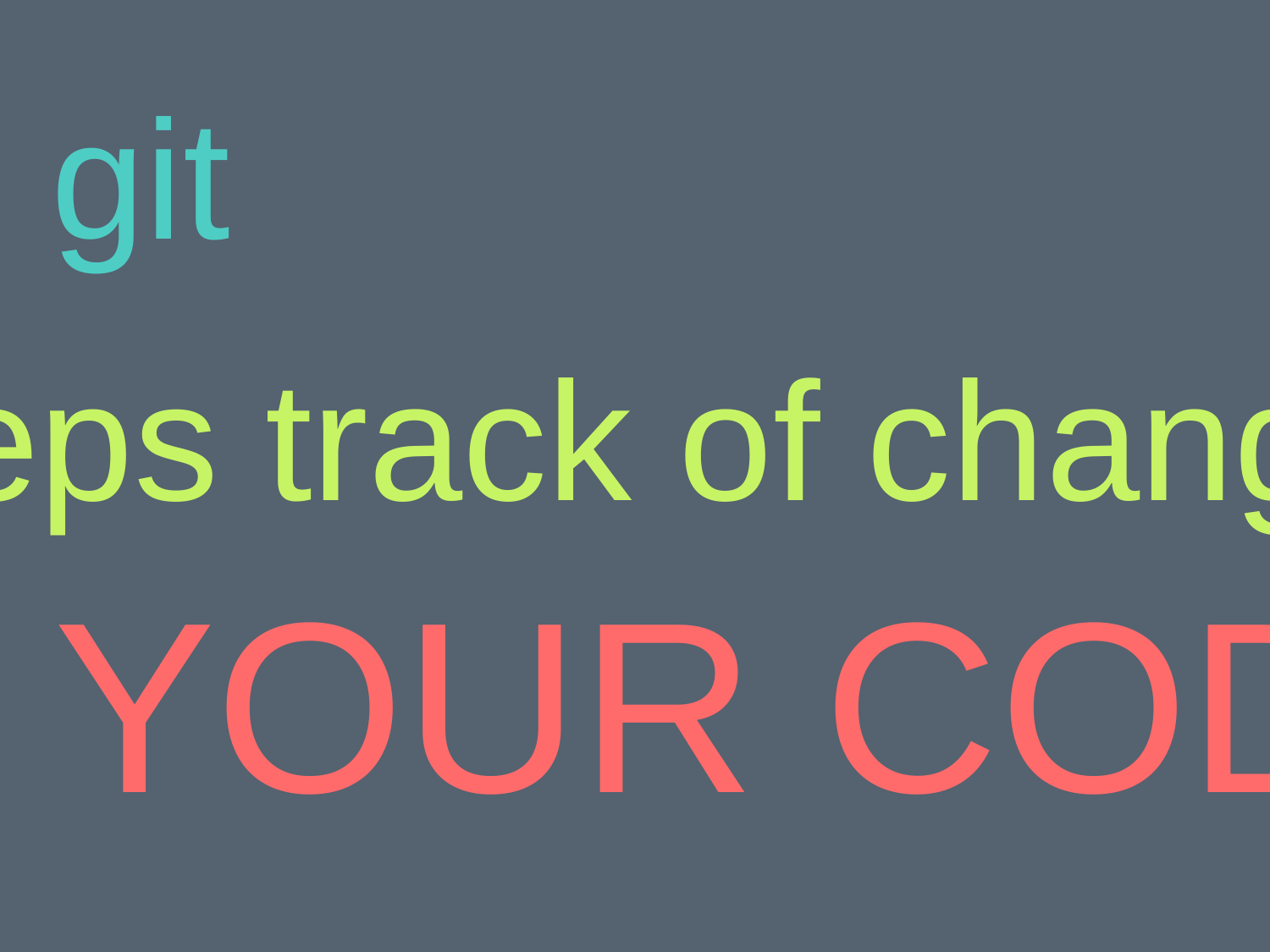

git
keeps track of changes
IN YOUR CODE